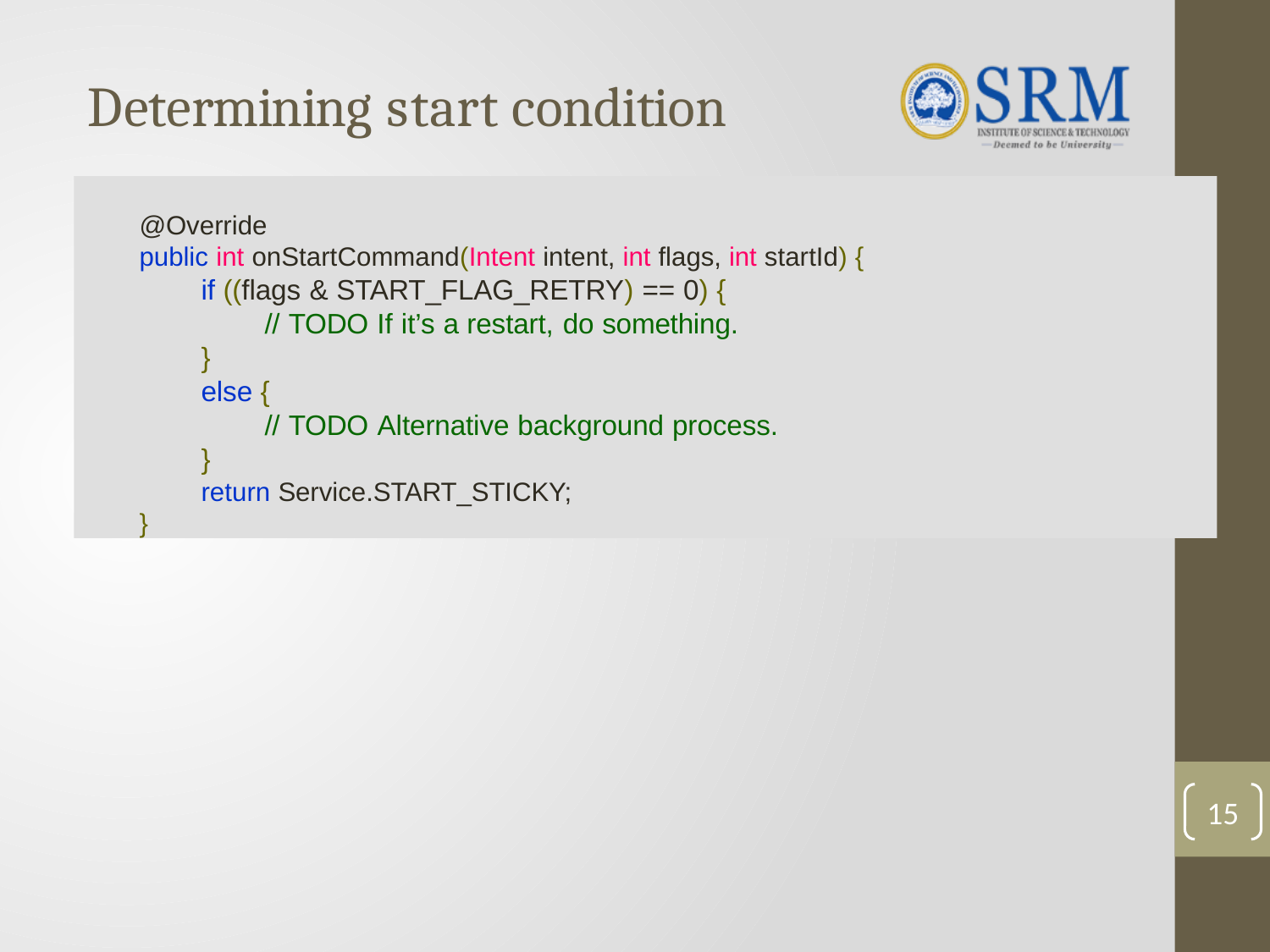

# Determining start condition

@Override
public int onStartCommand(Intent intent, int flags, int startId) {
if ((flags & START_FLAG_RETRY) == 0) {
// TODO If it’s a restart, do something.
}
else {
// TODO Alternative background process.
}
return Service.START_STICKY;
}
15